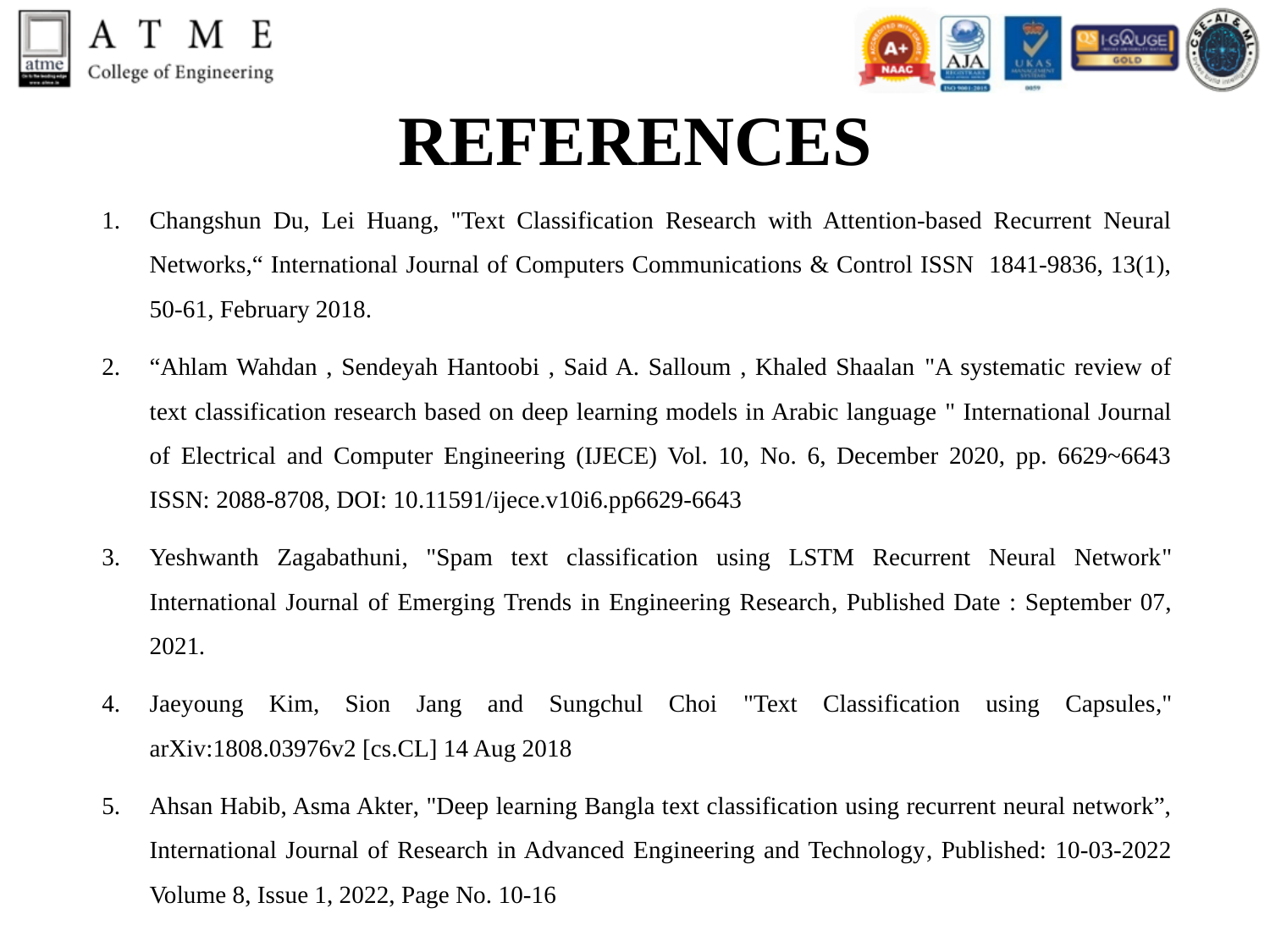

# REFERENCES
Changshun Du, Lei Huang, "Text Classification Research with Attention-based Recurrent Neural Networks,“ International Journal of Computers Communications & Control ISSN  1841-9836, 13(1), 50-61, February 2018.
“Ahlam Wahdan , Sendeyah Hantoobi , Said A. Salloum , Khaled Shaalan "A systematic review of text classification research based on deep learning models in Arabic language " International Journal of Electrical and Computer Engineering (IJECE) Vol. 10, No. 6, December 2020, pp. 6629~6643 ISSN: 2088-8708, DOI: 10.11591/ijece.v10i6.pp6629-6643
Yeshwanth Zagabathuni, "Spam text classification using LSTM Recurrent Neural Network" International Journal of Emerging Trends in Engineering Research, Published Date : September 07, 2021.
Jaeyoung Kim, Sion Jang and Sungchul Choi "Text Classification using Capsules," arXiv:1808.03976v2 [cs.CL] 14 Aug 2018
Ahsan Habib, Asma Akter, "Deep learning Bangla text classification using recurrent neural network”, International Journal of Research in Advanced Engineering and Technology, Published: 10-03-2022 Volume 8, Issue 1, 2022, Page No. 10-16